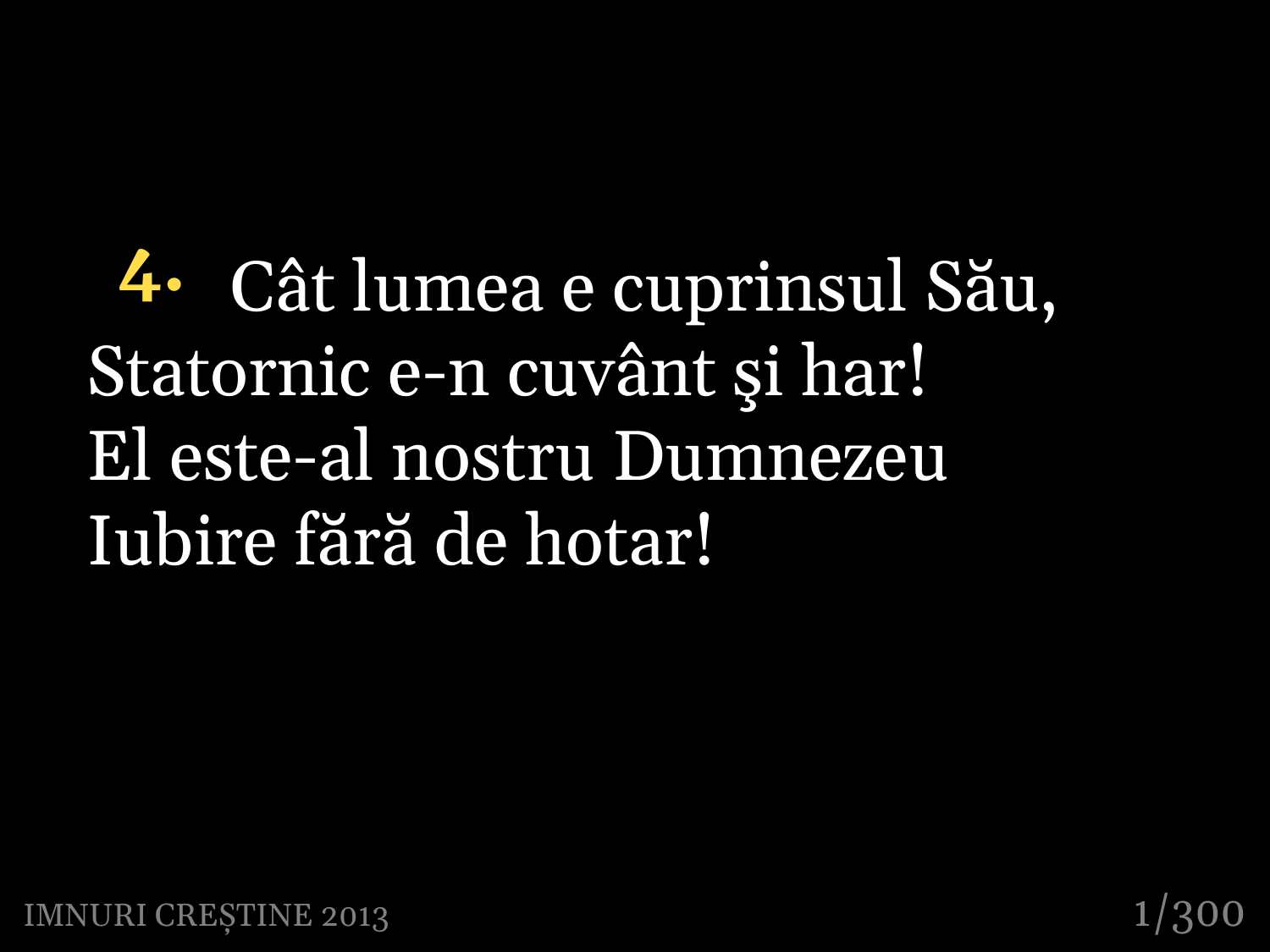

4.
	 Cât lumea e cuprinsul Său,
Statornic e-n cuvânt şi har!
El este-al nostru Dumnezeu
Iubire fără de hotar!
1/300
IMNURI CREȘTINE 2013